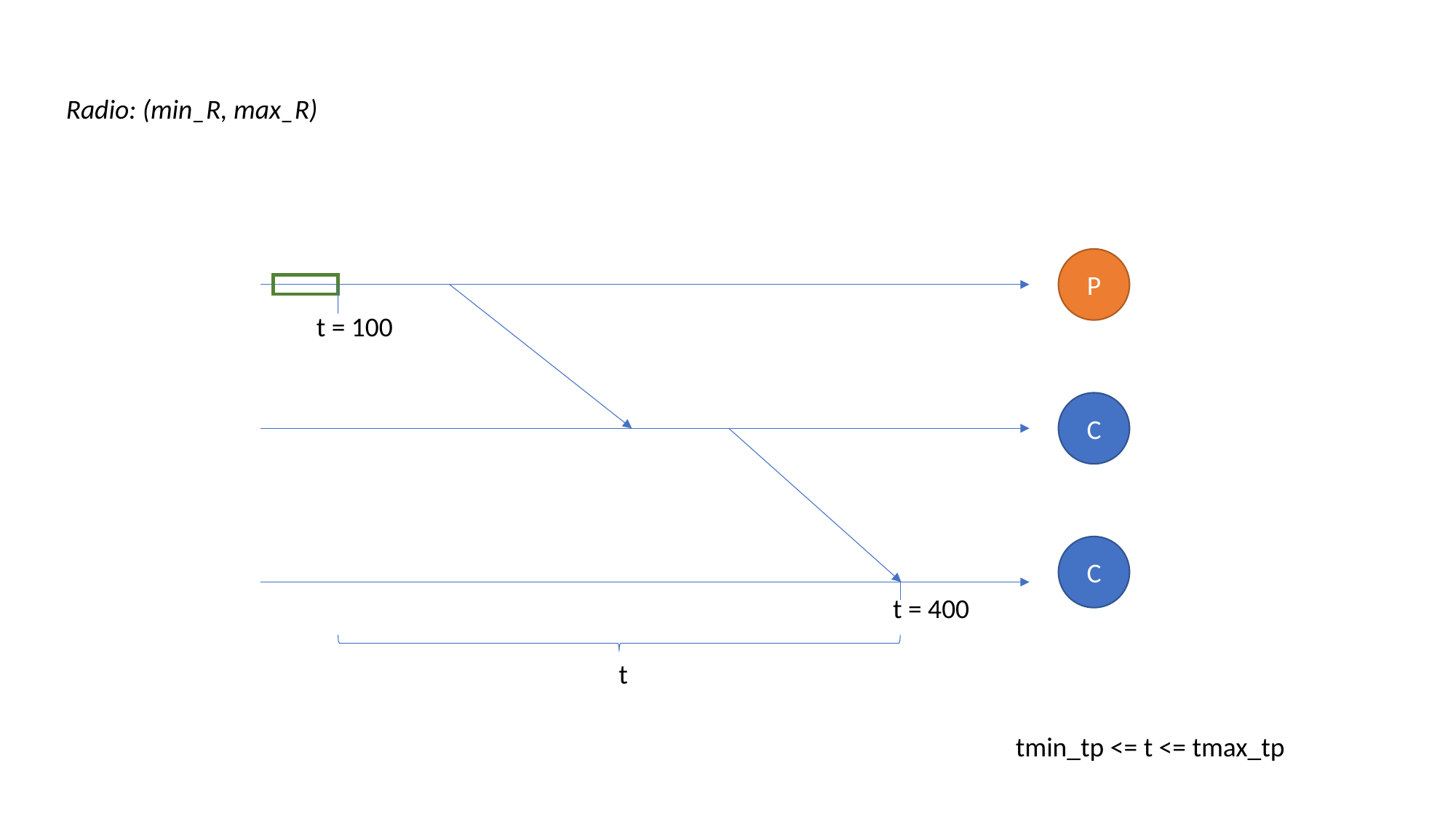

Radio: (min_R, max_R)
P

t = 100

C
C
t = 400
t
tmin_tp <= t <= tmax_tp